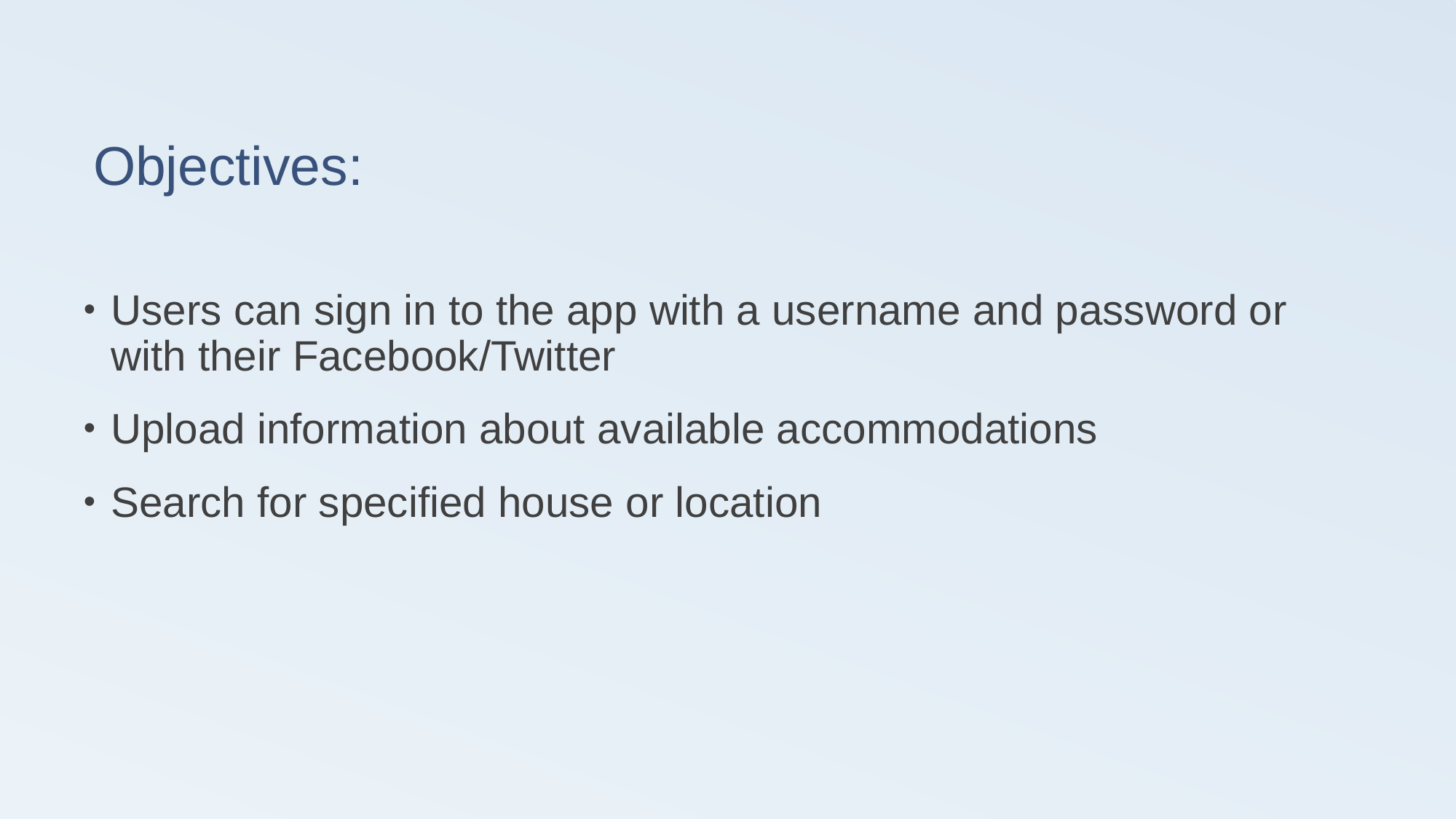

# Objectives:
Users can sign in to the app with a username and password or with their Facebook/Twitter
Upload information about available accommodations
Search for specified house or location